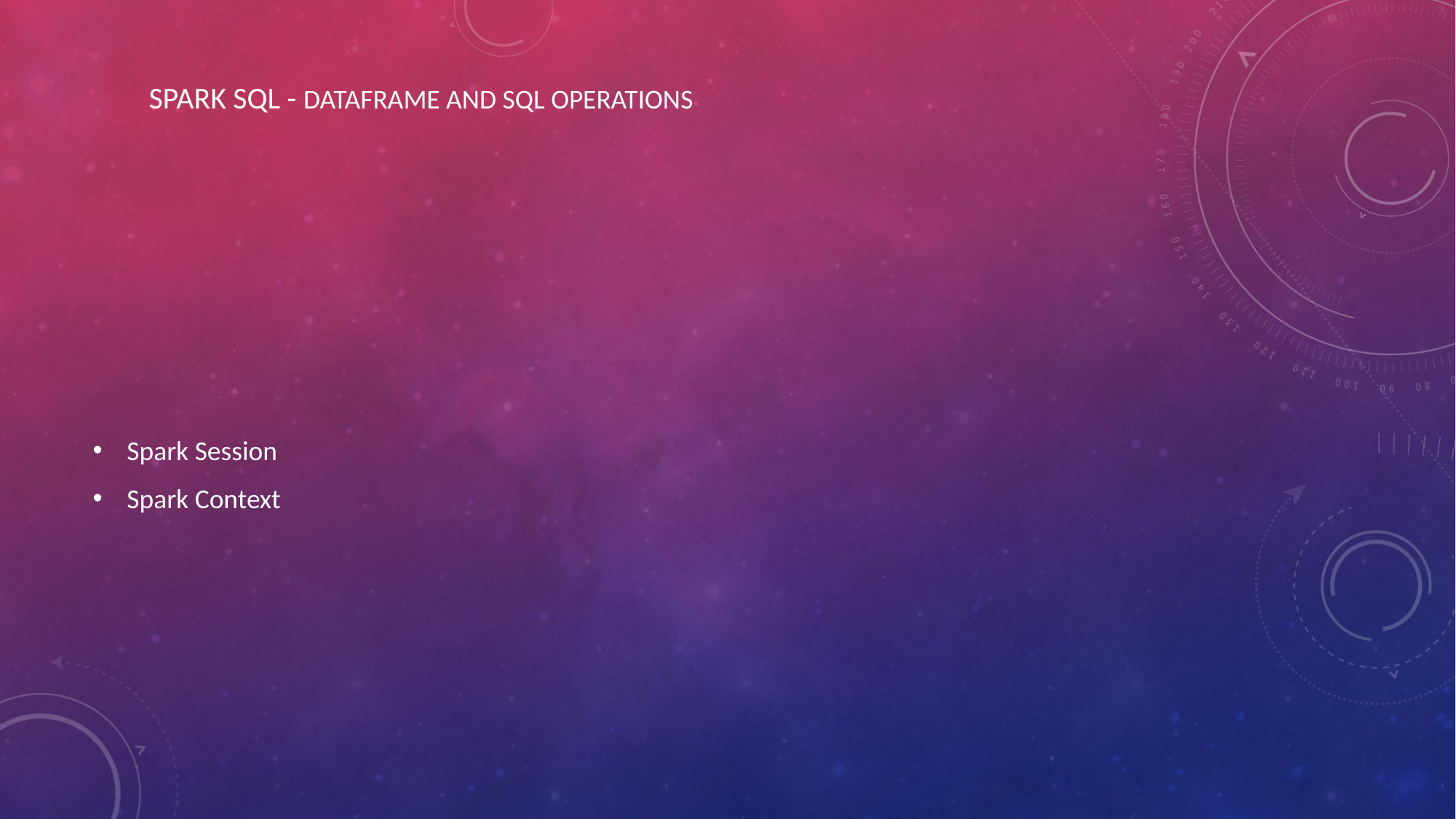

# Spark SQL - DataFrame and SQL Operations

Spark Session
Spark Context